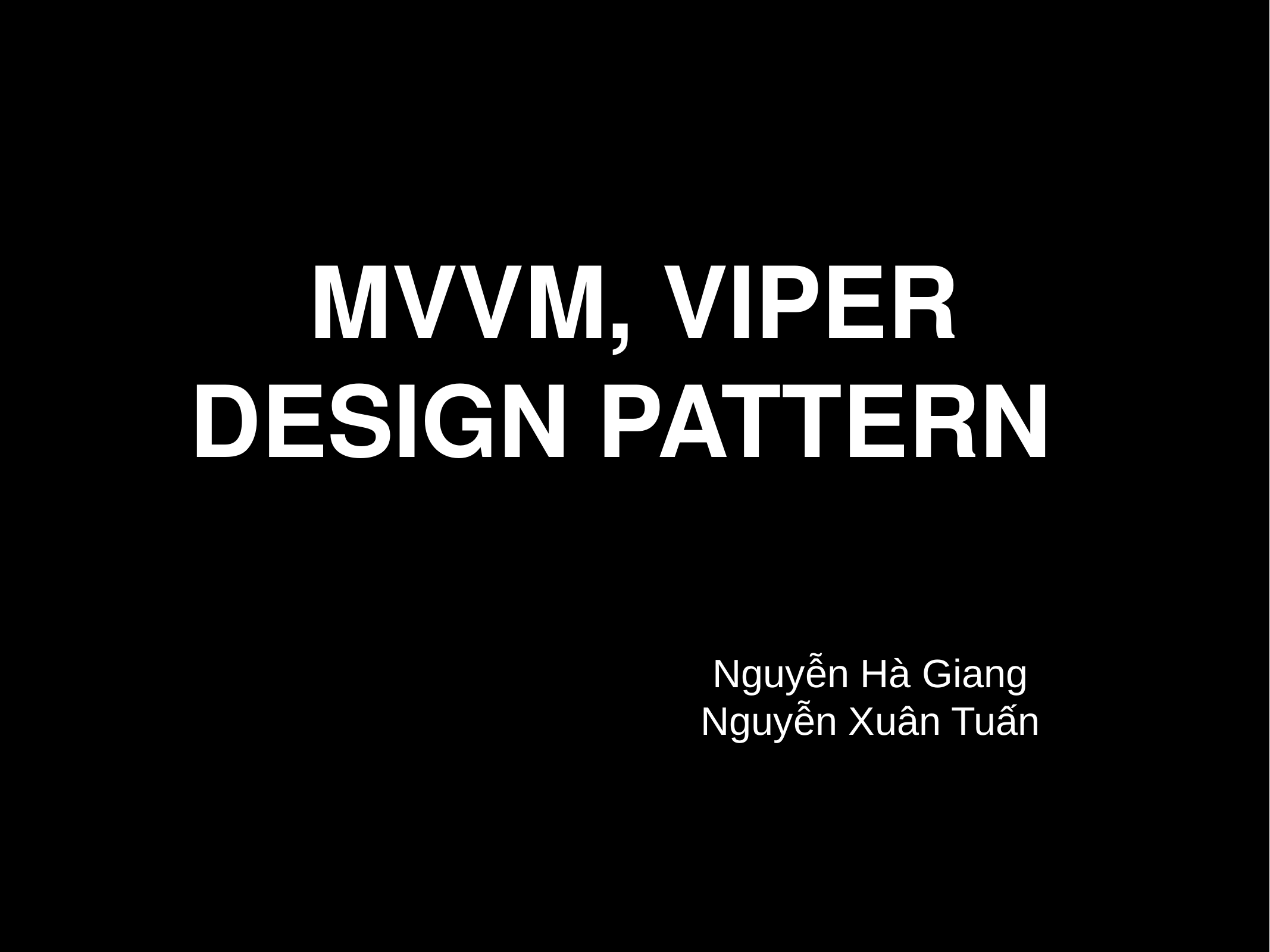

# MVVM, VIPER DESIGN PATTERN
Nguyễn Hà Giang
Nguyễn Xuân Tuấn